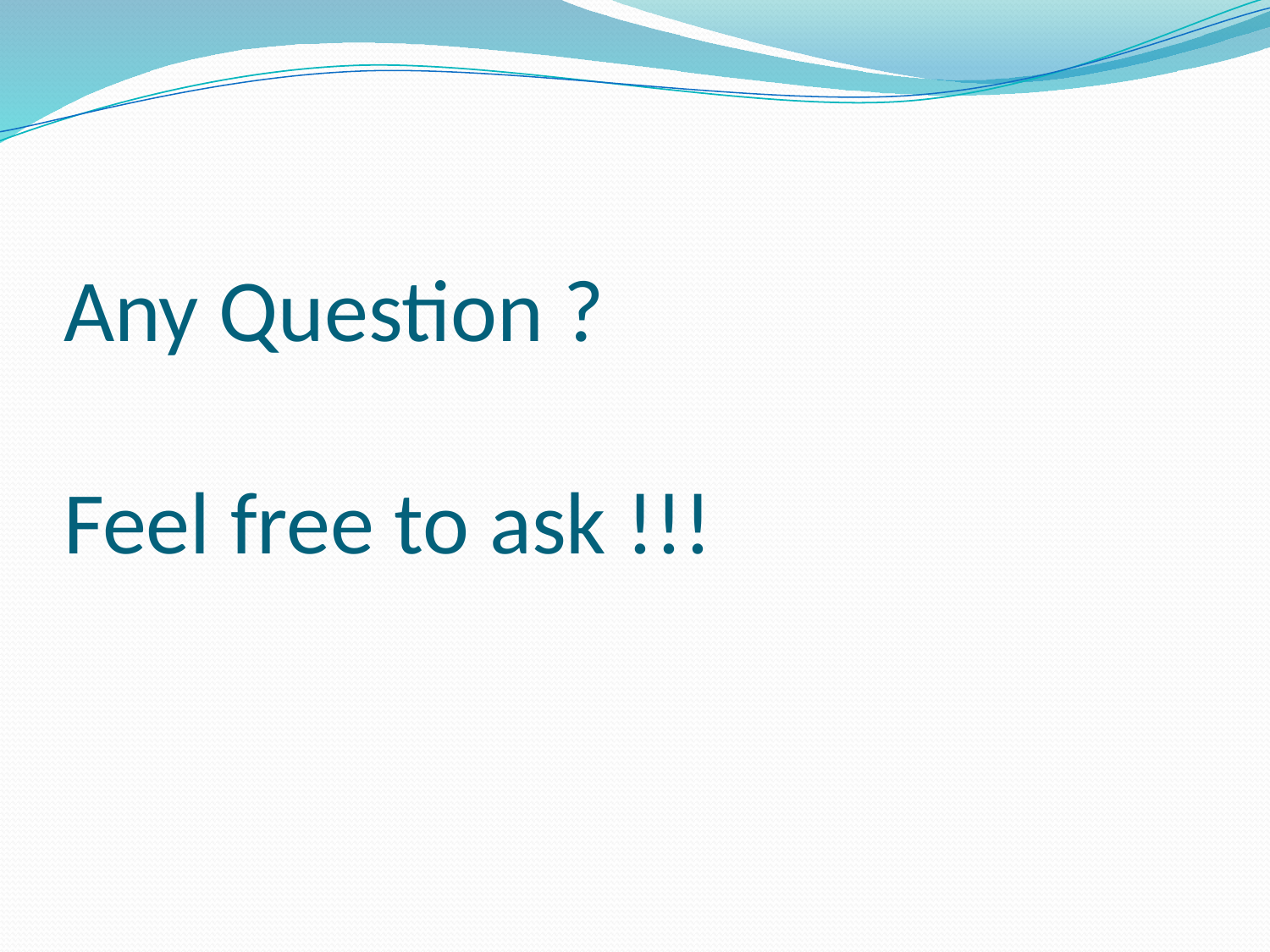

# Any Question ? Feel free to ask !!!